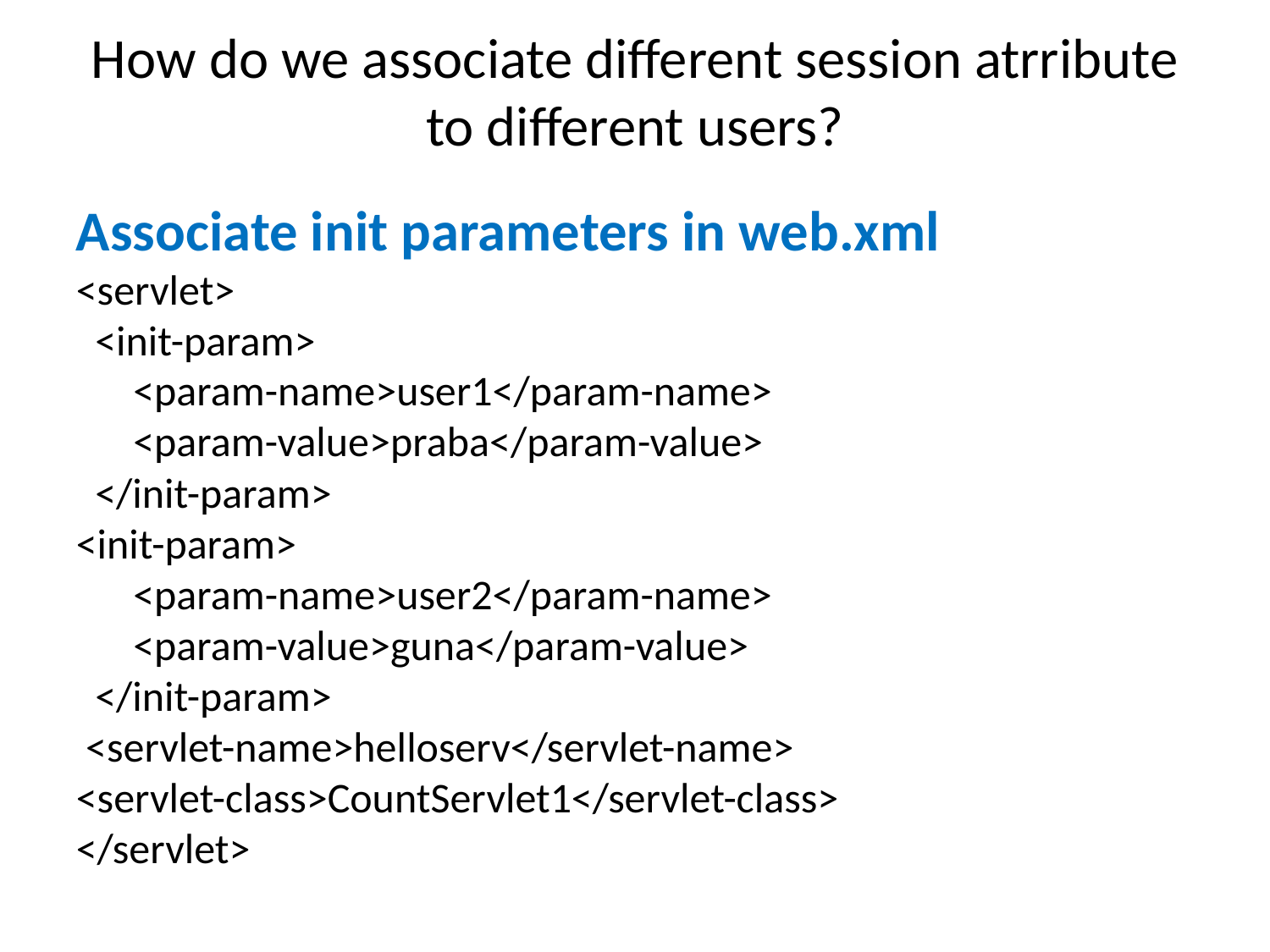

# How do we associate different session atrribute to different users?
Associate init parameters in web.xml
<servlet>
  <init-param>
      <param-name>user1</param-name>
      <param-value>praba</param-value>
  </init-param>
<init-param>
      <param-name>user2</param-name>
      <param-value>guna</param-value>
  </init-param>
 <servlet-name>helloserv</servlet-name>
<servlet-class>CountServlet1</servlet-class>
</servlet>